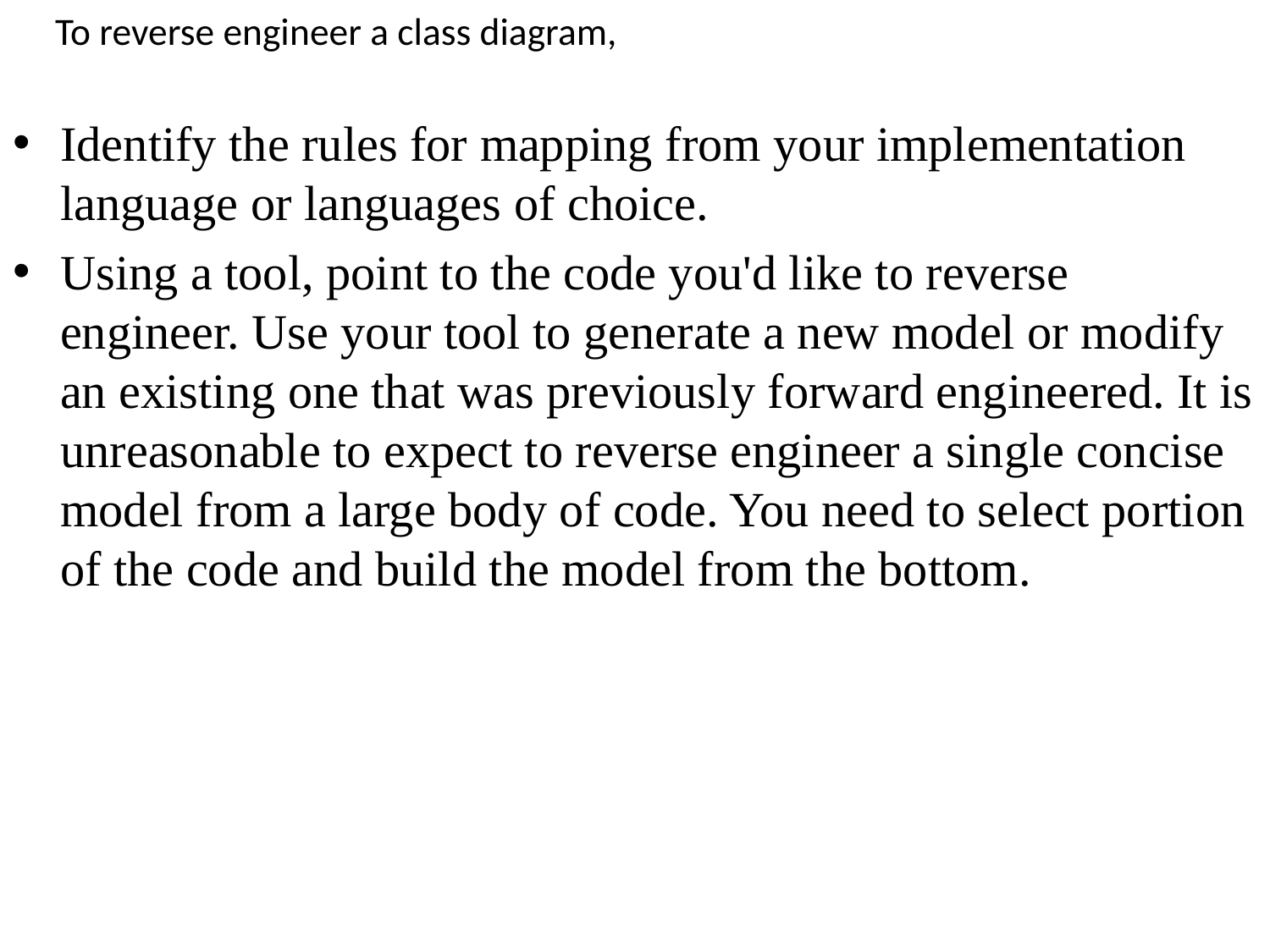

# To reverse engineer a class diagram,
Identify the rules for mapping from your implementation language or languages of choice.
Using a tool, point to the code you'd like to reverse engineer. Use your tool to generate a new model or modify an existing one that was previously forward engineered. It is unreasonable to expect to reverse engineer a single concise model from a large body of code. You need to select portion of the code and build the model from the bottom.